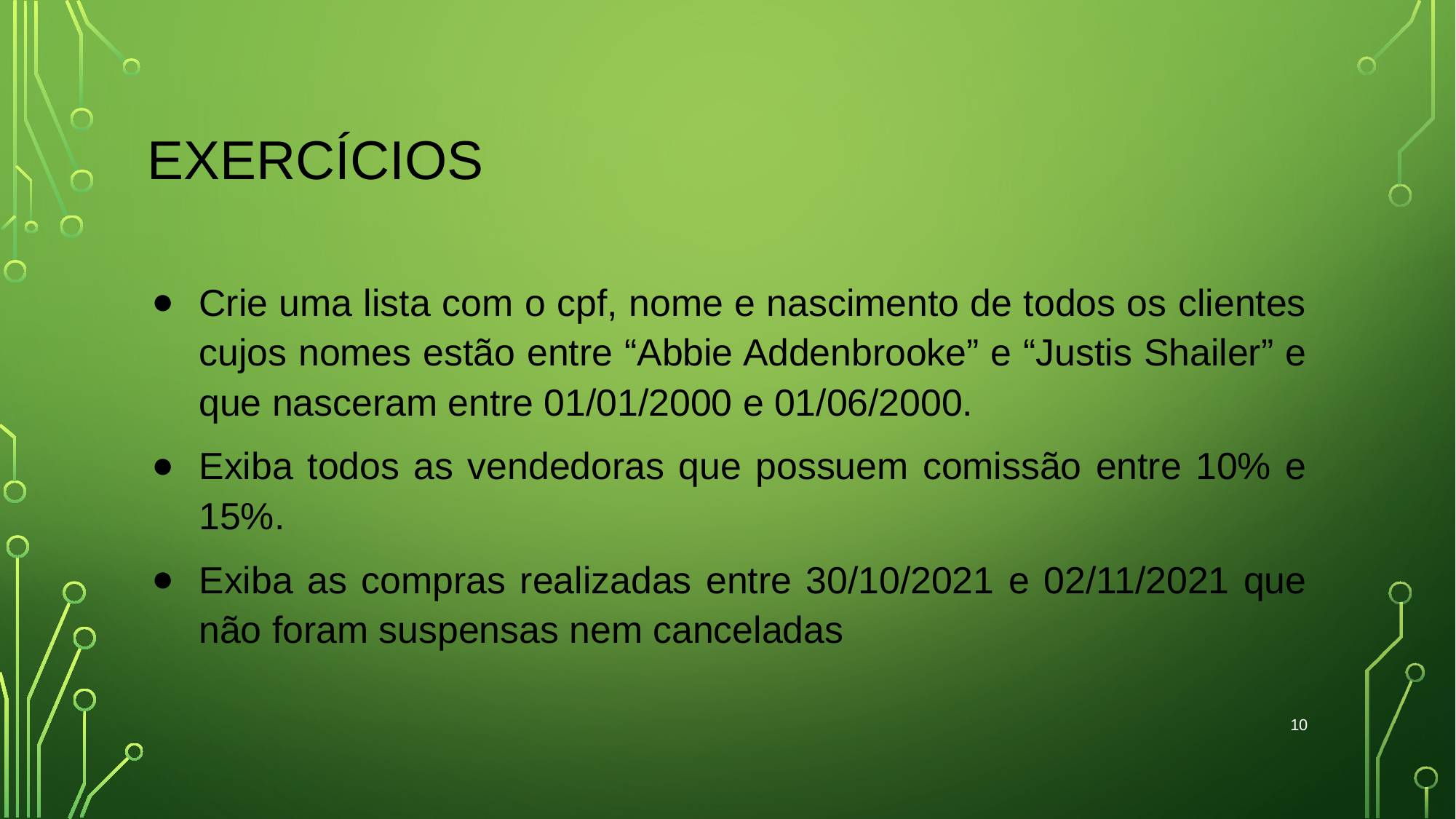

# EXERCÍCIOS
Crie uma lista com o cpf, nome e nascimento de todos os clientes cujos nomes estão entre “Abbie Addenbrooke” e “Justis Shailer” e que nasceram entre 01/01/2000 e 01/06/2000.
Exiba todos as vendedoras que possuem comissão entre 10% e 15%.
Exiba as compras realizadas entre 30/10/2021 e 02/11/2021 que não foram suspensas nem canceladas
10